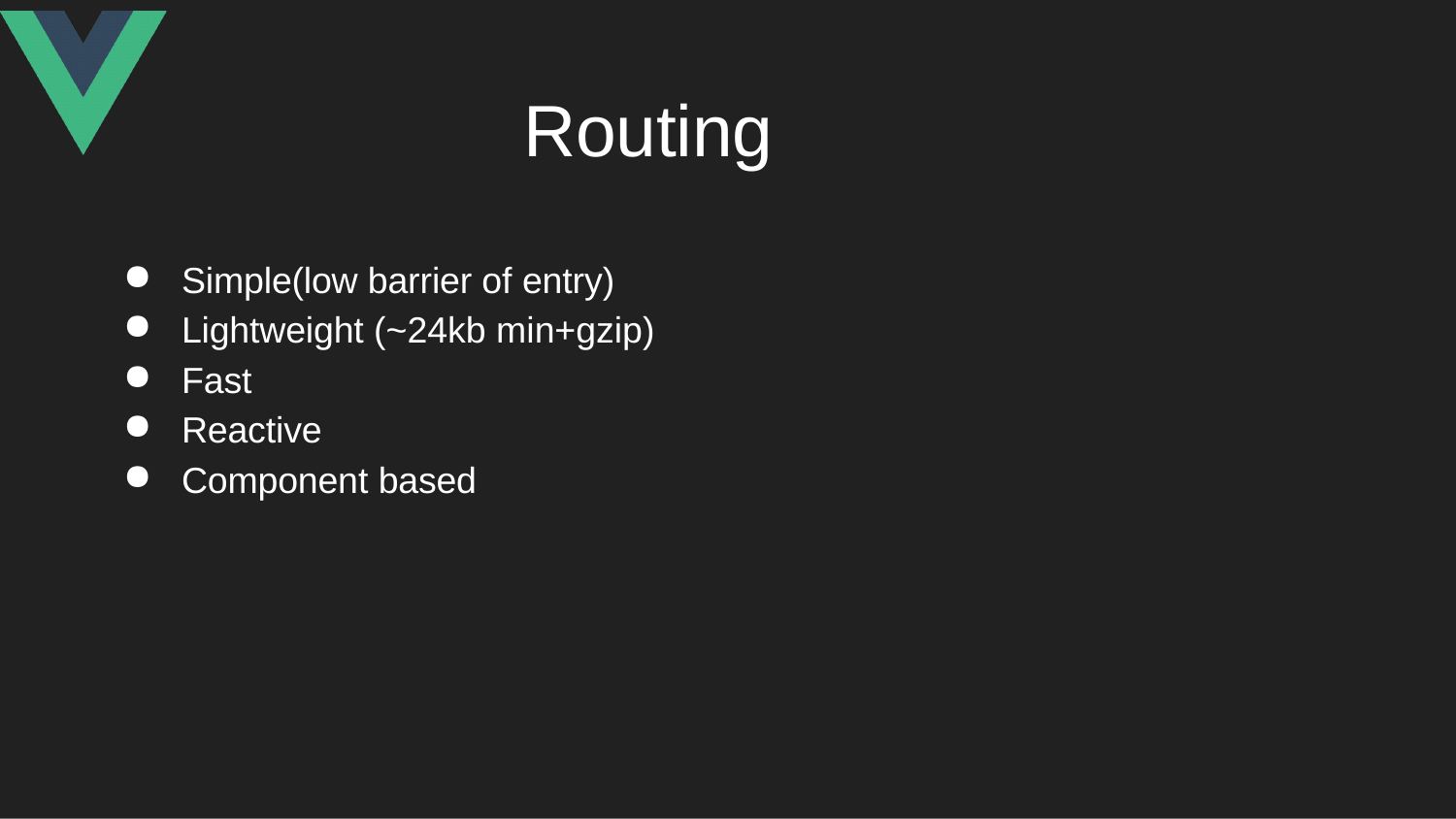

# Routing
Simple(low barrier of entry)
Lightweight (~24kb min+gzip)
Fast
Reactive
Component based